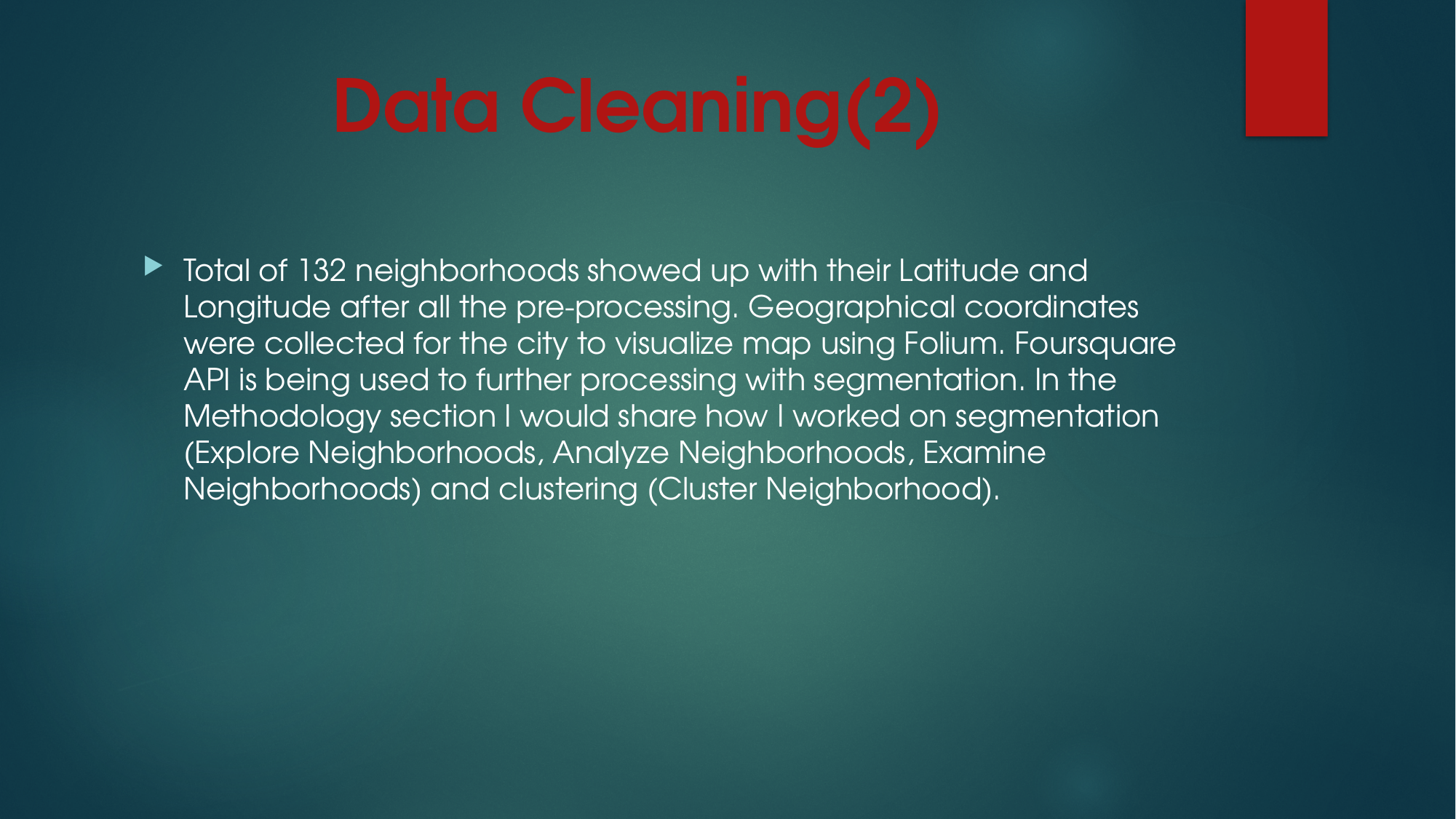

# Data Cleaning(2)
Total of 132 neighborhoods showed up with their Latitude and Longitude after all the pre-processing. Geographical coordinates were collected for the city to visualize map using Folium. Foursquare API is being used to further processing with segmentation. In the Methodology section I would share how I worked on segmentation (Explore Neighborhoods, Analyze Neighborhoods, Examine Neighborhoods) and clustering (Cluster Neighborhood).